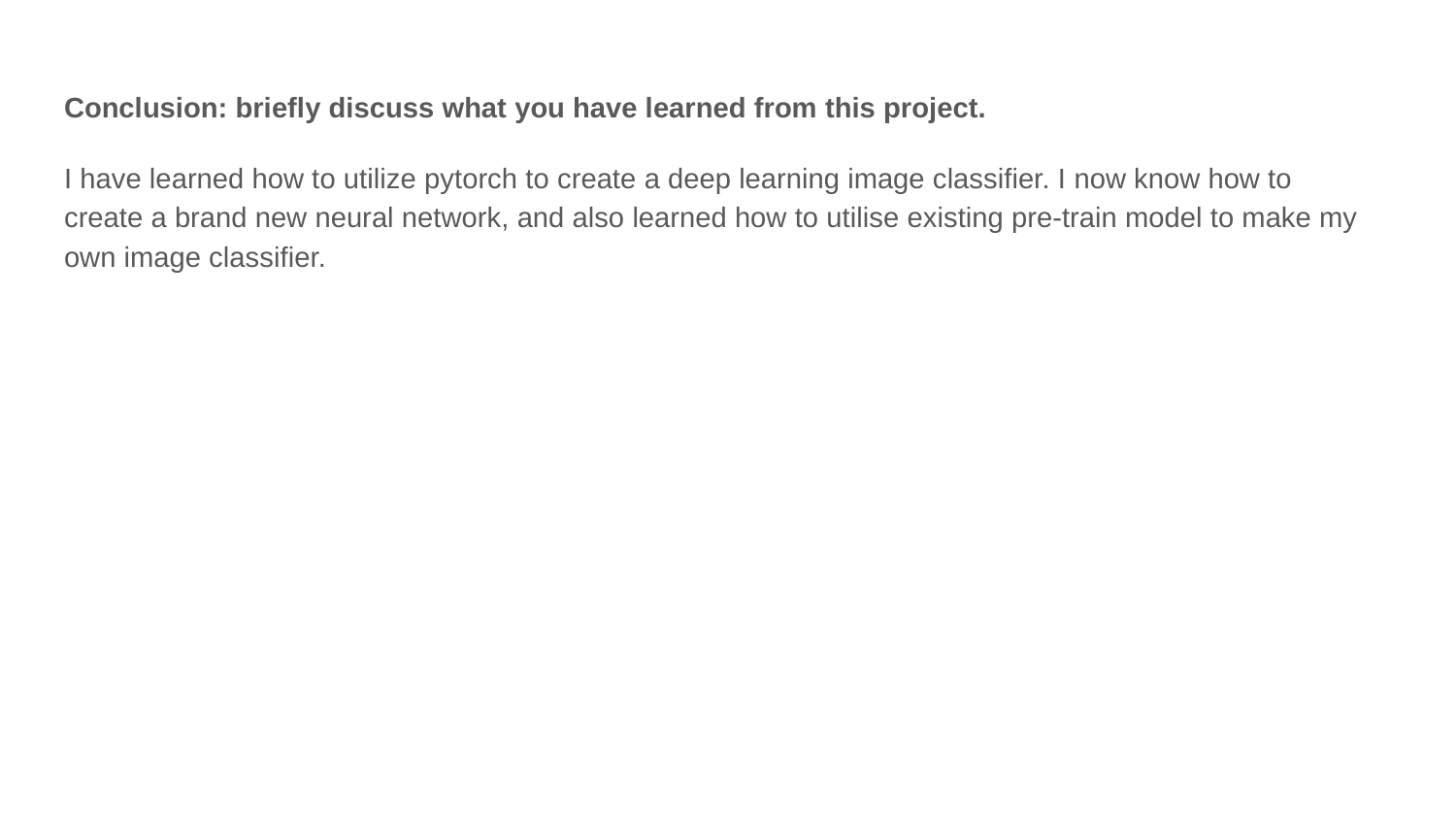

Conclusion: briefly discuss what you have learned from this project.
I have learned how to utilize pytorch to create a deep learning image classifier. I now know how to create a brand new neural network, and also learned how to utilise existing pre-train model to make my own image classifier.